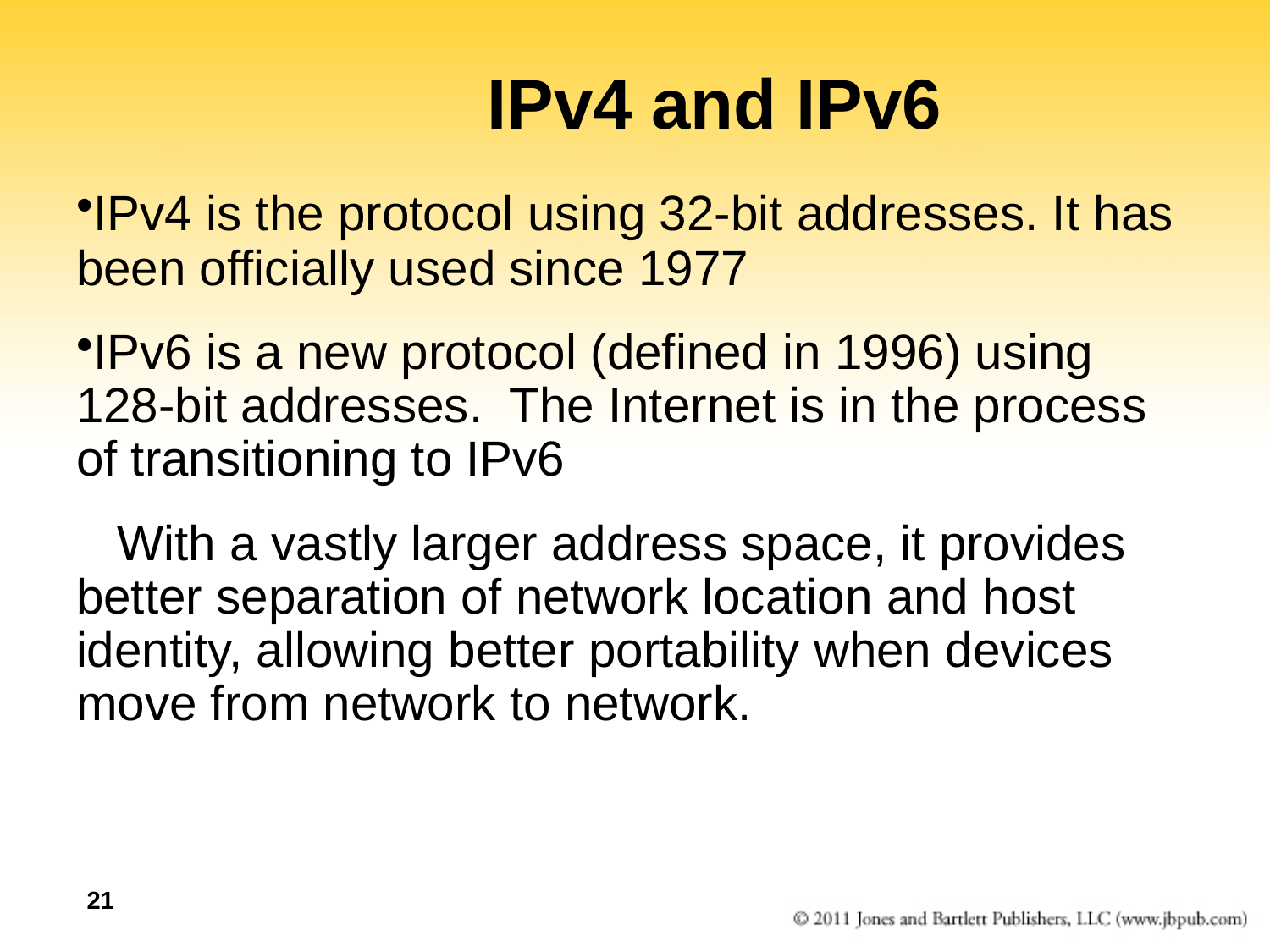

# IPv4 and IPv6
IPv4 is the protocol using 32-bit addresses. It has been officially used since 1977
IPv6 is a new protocol (defined in 1996) using 128-bit addresses.  The Internet is in the process of transitioning to IPv6
   With a vastly larger address space, it provides better separation of network location and host identity, allowing better portability when devices move from network to network.

21